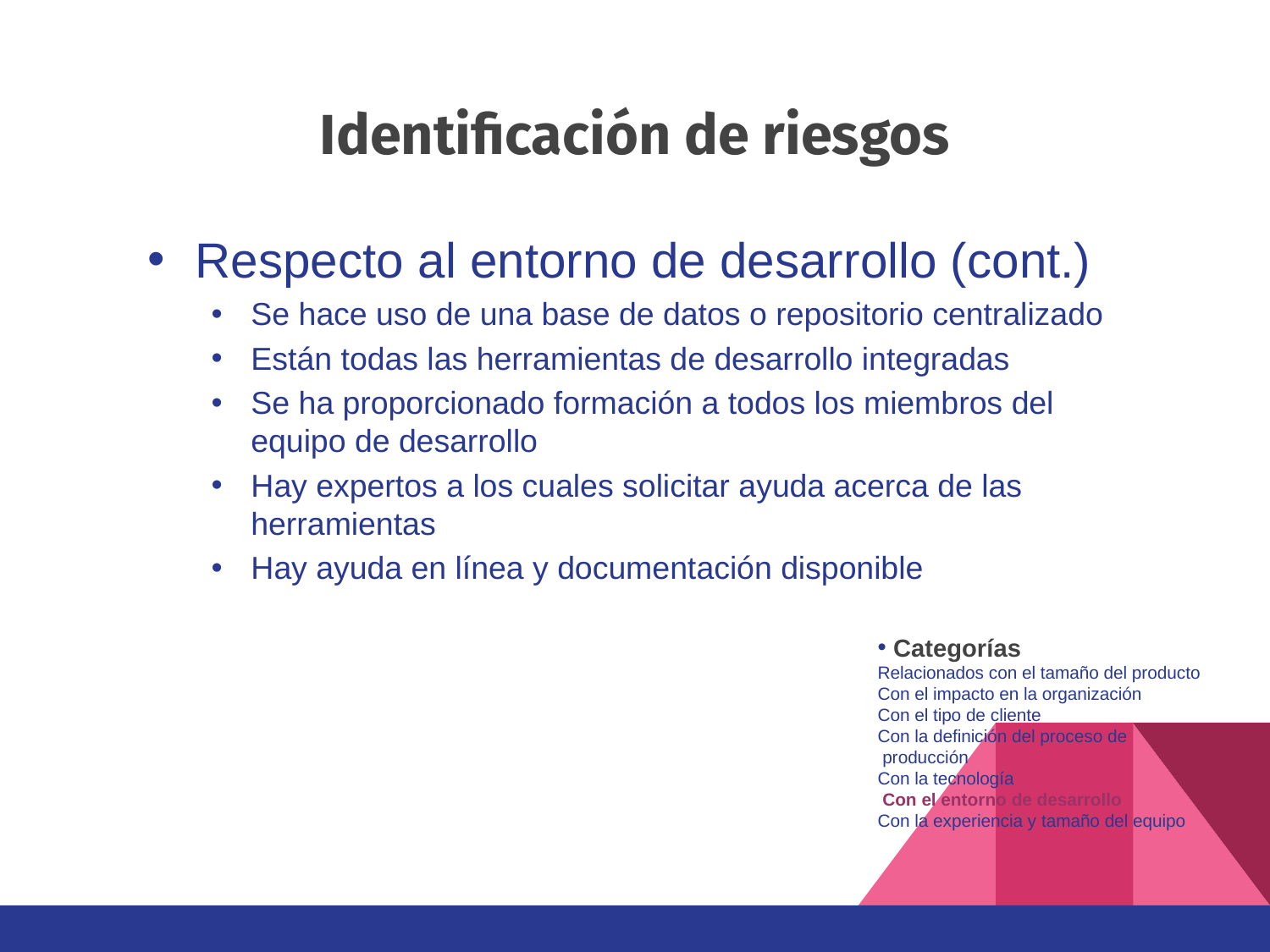

# Identificación de riesgos
Respecto al entorno de desarrollo (cont.)
Se hace uso de una base de datos o repositorio centralizado
Están todas las herramientas de desarrollo integradas
Se ha proporcionado formación a todos los miembros del equipo de desarrollo
Hay expertos a los cuales solicitar ayuda acerca de las herramientas
Hay ayuda en línea y documentación disponible
 Categorías
Relacionados con el tamaño del producto
Con el impacto en la organización
Con el tipo de cliente
Con la definición del proceso de
 producción
Con la tecnología
 Con el entorno de desarrollo
Con la experiencia y tamaño del equipo